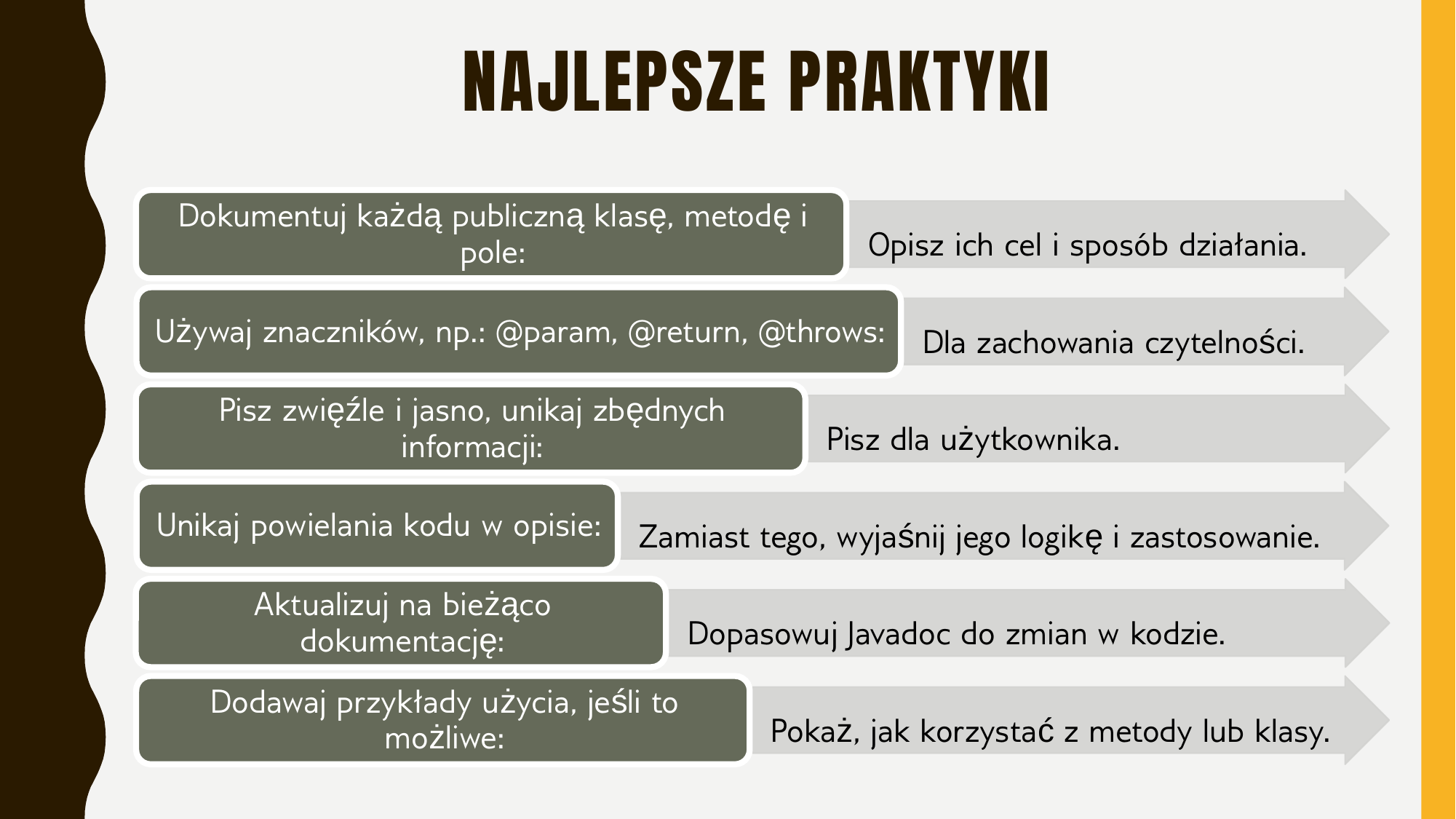

# NAJLEPSZE Praktyki
  Opisz ich cel i sposób działania.
Dokumentuj każdą publiczną klasę, metodę i pole:
  Dla zachowania czytelności.
Używaj znaczników, np.: @param, @return, @throws:
  Pisz dla użytkownika.
Pisz zwięźle i jasno, unikaj zbędnych informacji:
  Zamiast tego, wyjaśnij jego logikę i zastosowanie.
Unikaj powielania kodu w opisie:
  Dopasowuj Javadoc do zmian w kodzie.
Aktualizuj na bieżąco dokumentację:
  Pokaż, jak korzystać z metody lub klasy.
Dodawaj przykłady użycia, jeśli to możliwe: